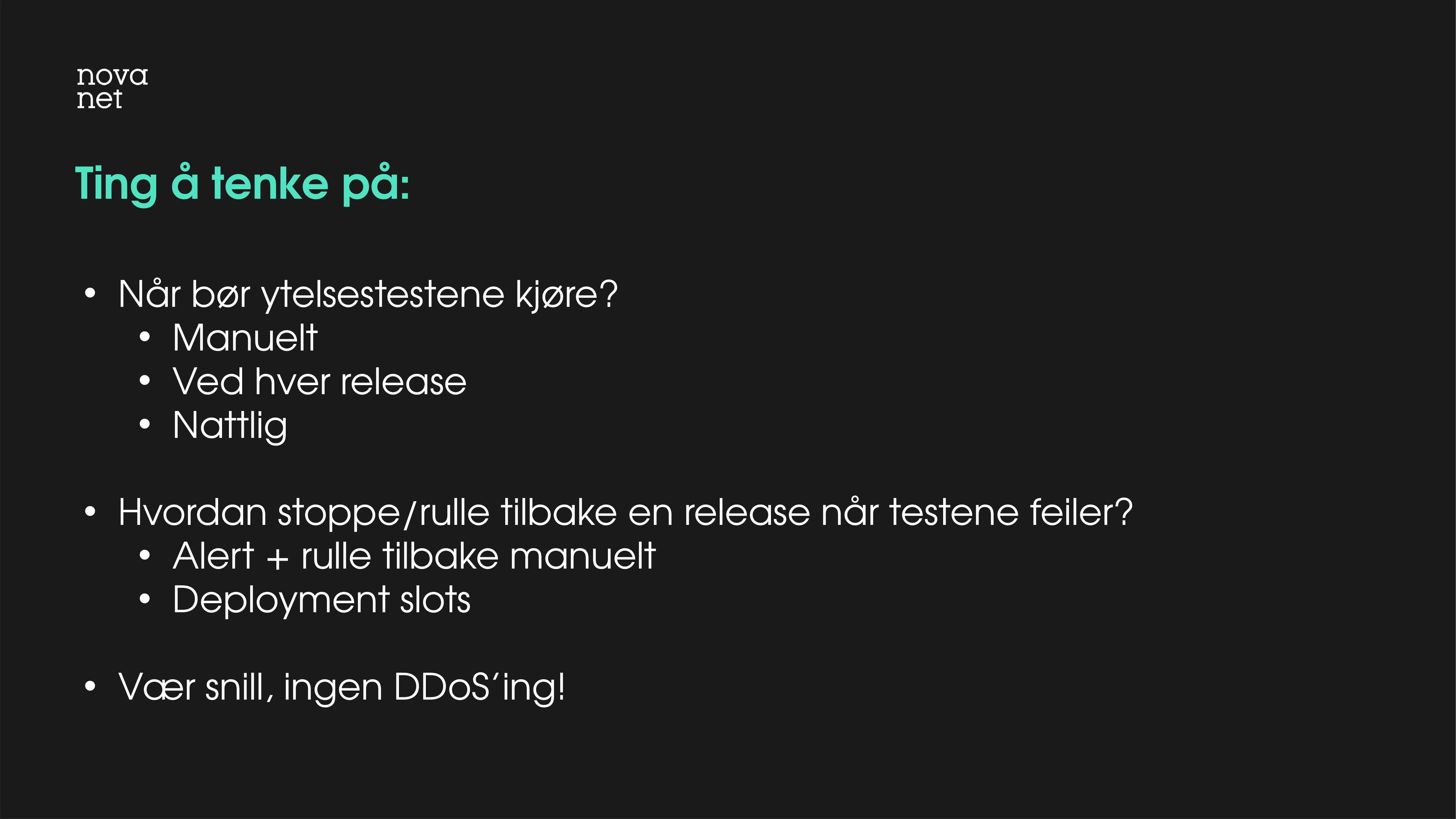

# Ting å tenke på:
Når bør ytelsestestene kjøre?
Manuelt
Ved hver release
Nattlig
Hvordan stoppe/rulle tilbake en release når testene feiler?
Alert + rulle tilbake manuelt
Deployment slots

Vær snill, ingen DDoS’ing!